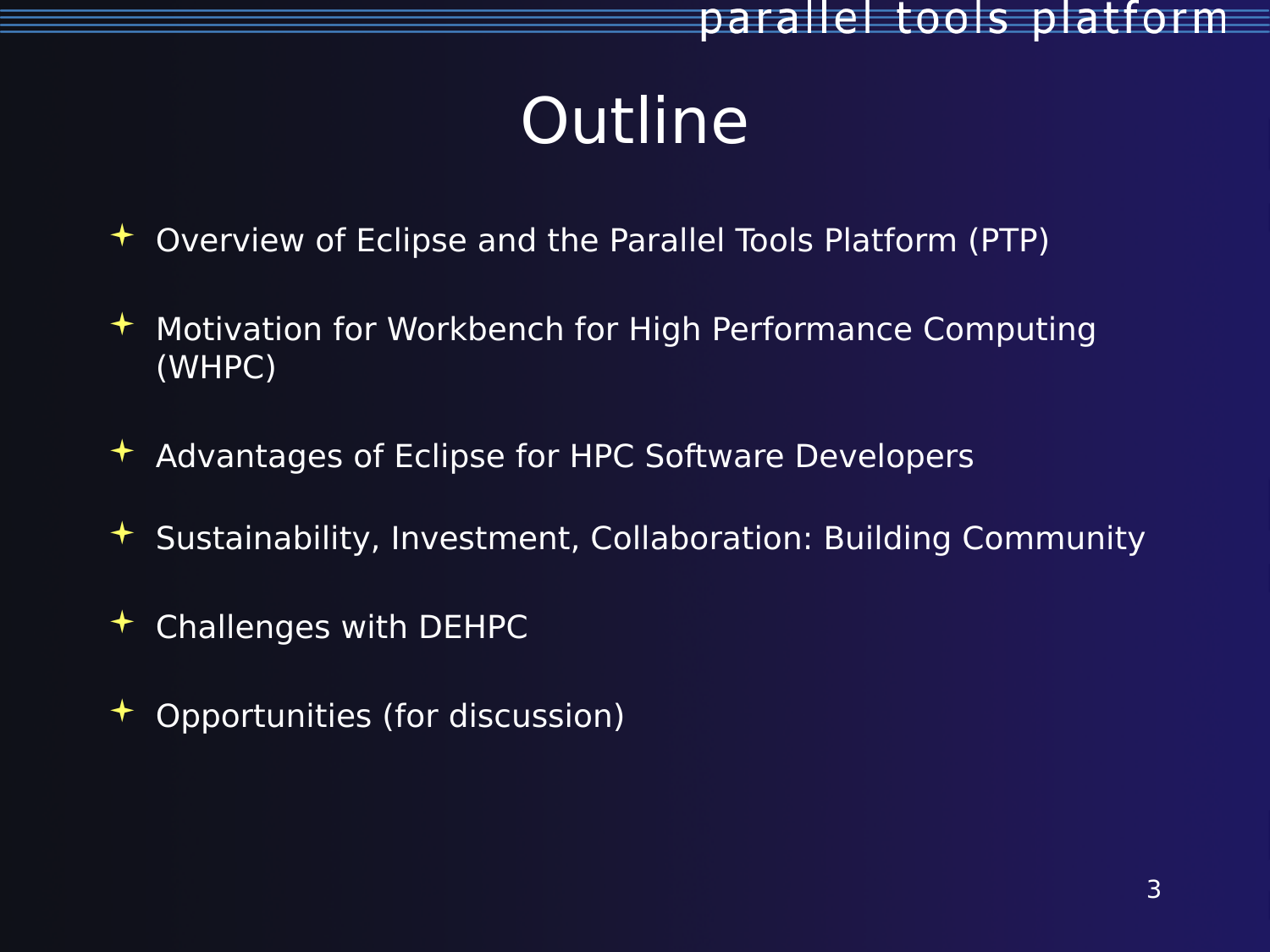

# Outline
Overview of Eclipse and the Parallel Tools Platform (PTP)

Motivation for Workbench for High Performance Computing (WHPC)

Advantages of Eclipse for HPC Software Developers
Sustainability, Investment, Collaboration: Building Community

Challenges with DEHPC

Opportunities (for discussion)
3